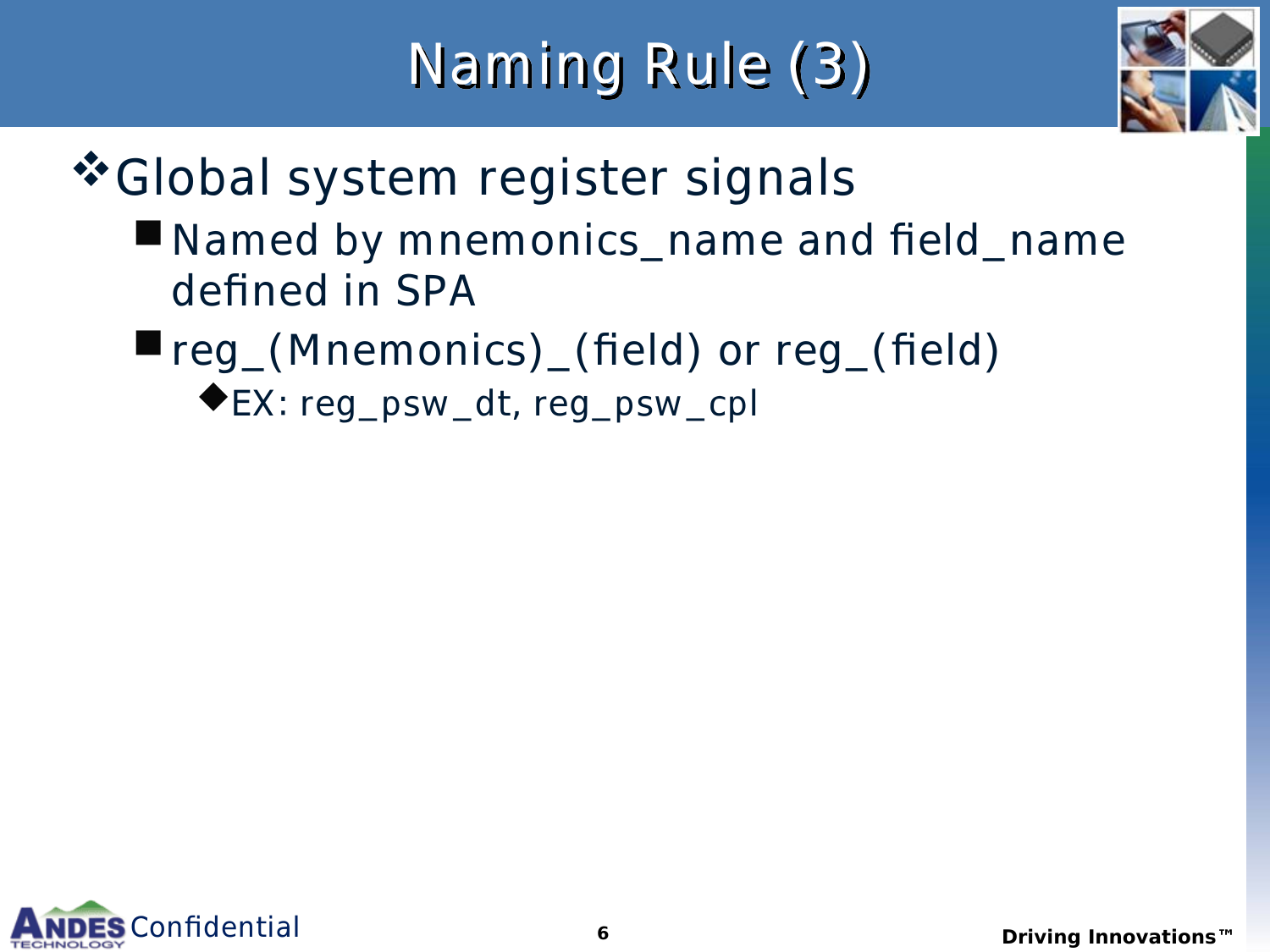

# Naming Rule (3)
Global system register signals
Named by mnemonics_name and field_name defined in SPA
reg_(Mnemonics)_(field) or reg_(field)
EX: reg_psw_dt, reg_psw_cpl